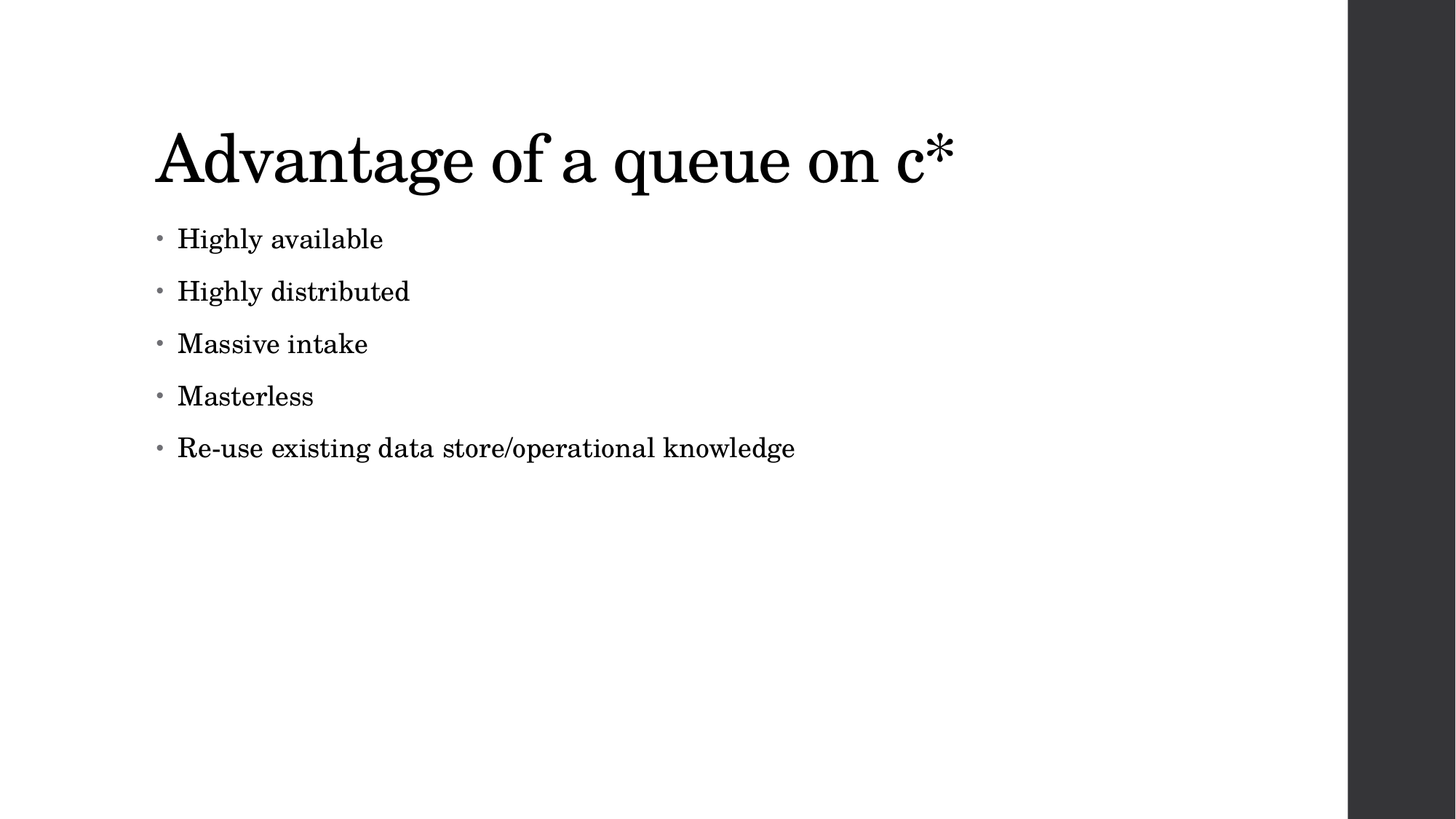

# Advantage of a queue on c*
Highly available
Highly distributed
Massive intake
Masterless
Re-use existing data store/operational knowledge